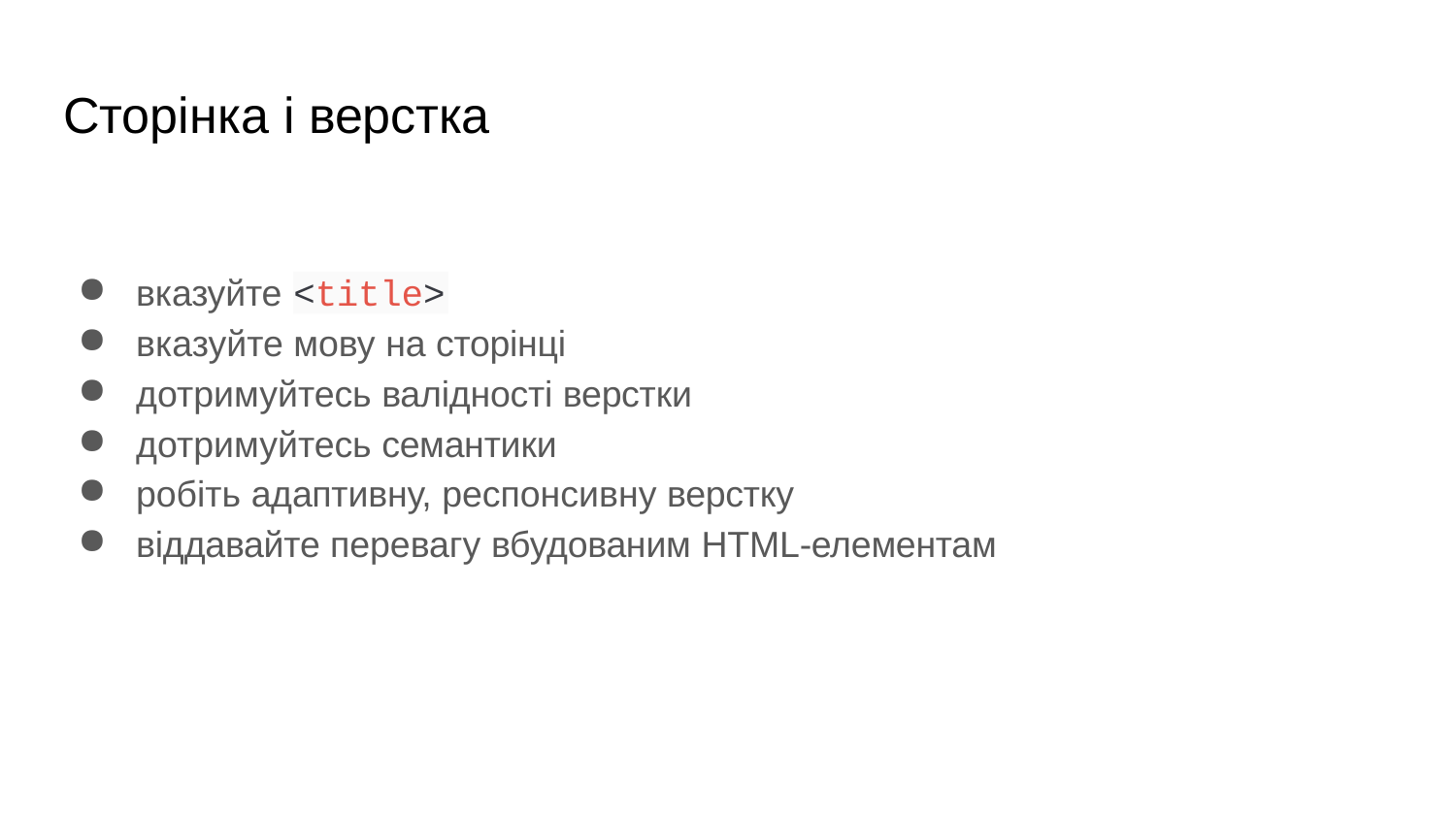

# Сторінка і верстка
вказуйте
вказуйте мову на сторінці
дотримуйтесь валідності верстки
дотримуйтесь семантики
робіть адаптивну, респонсивну верстку
віддавайте перевагу вбудованим HTML-елементам
<title>